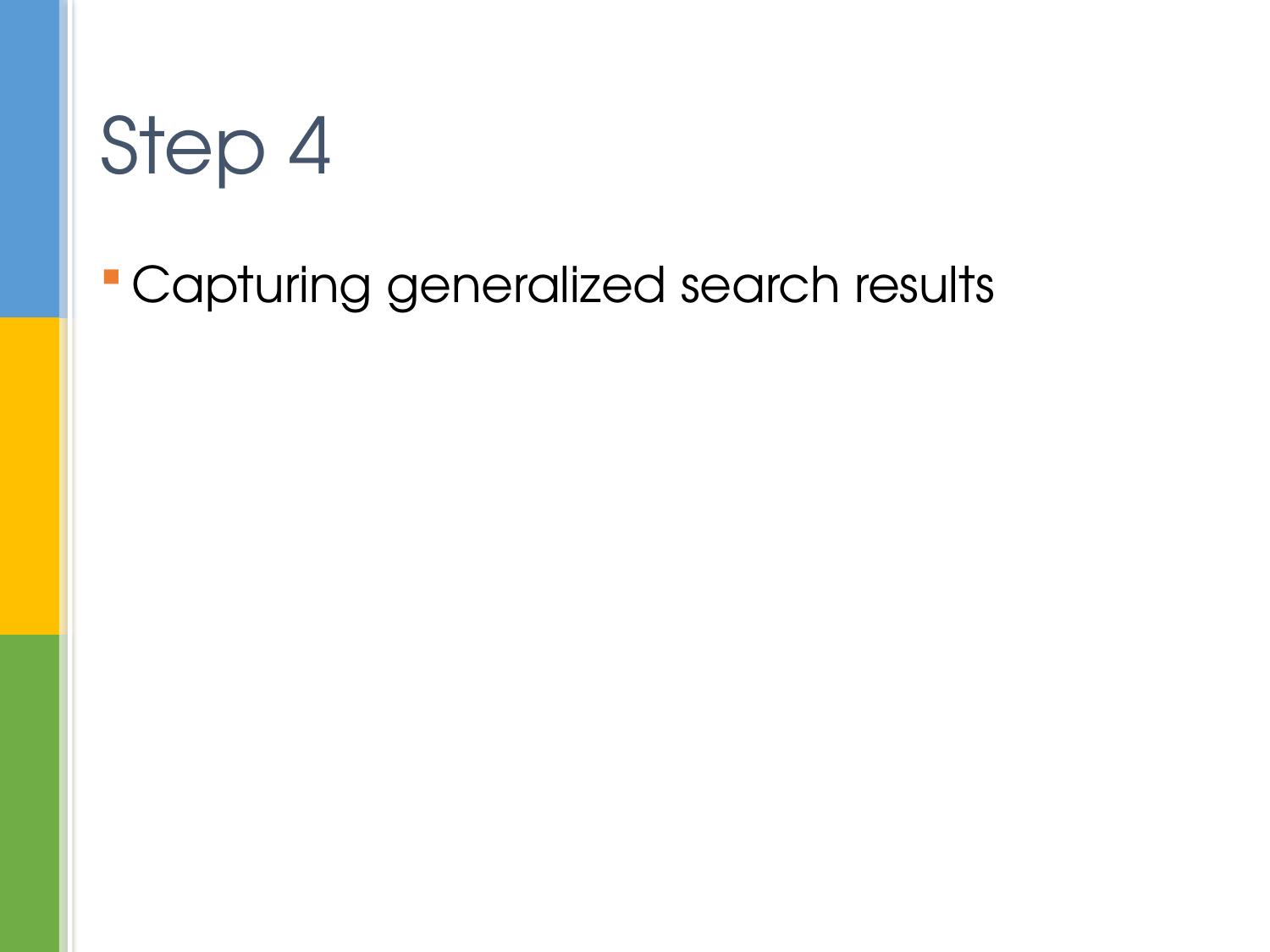

# Step 4
Capturing generalized search results